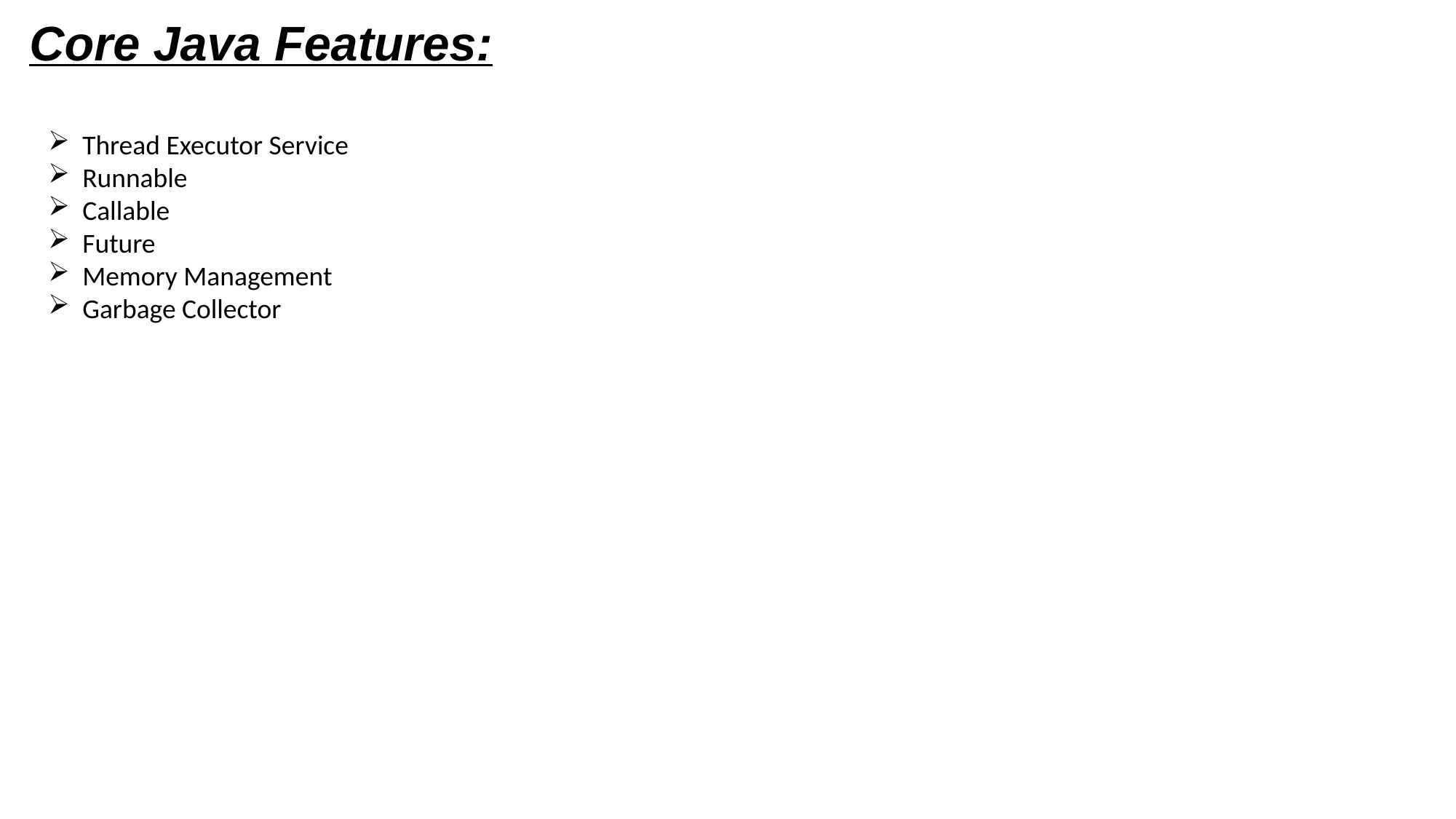

Core Java Features:

Thread Executor Service
Runnable
Callable
Future
Memory Management
Garbage Collector